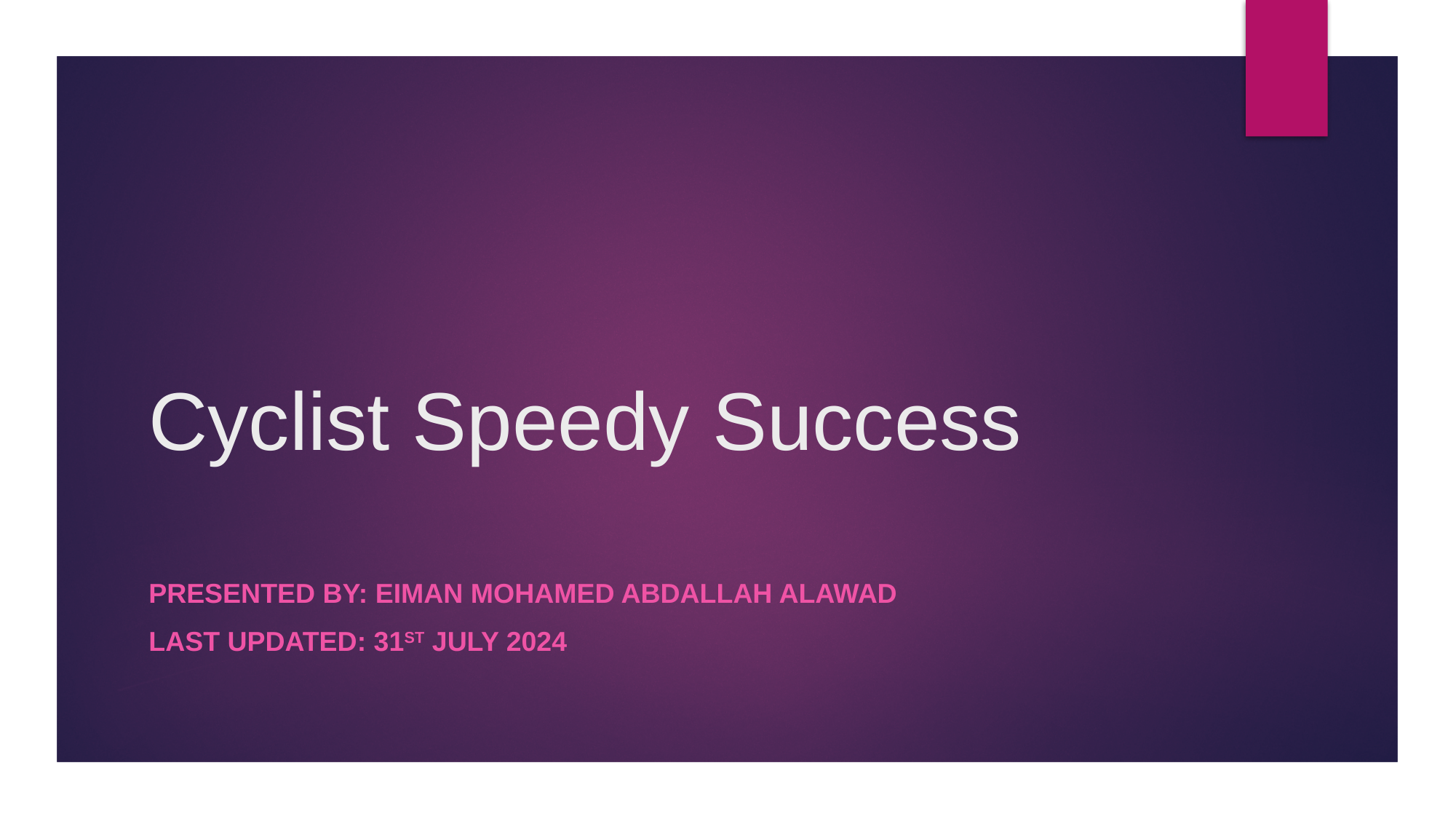

# Cyclist Speedy Success
Presented By: Eiman Mohamed Abdallah Alawad
Last Updated: 31st July 2024